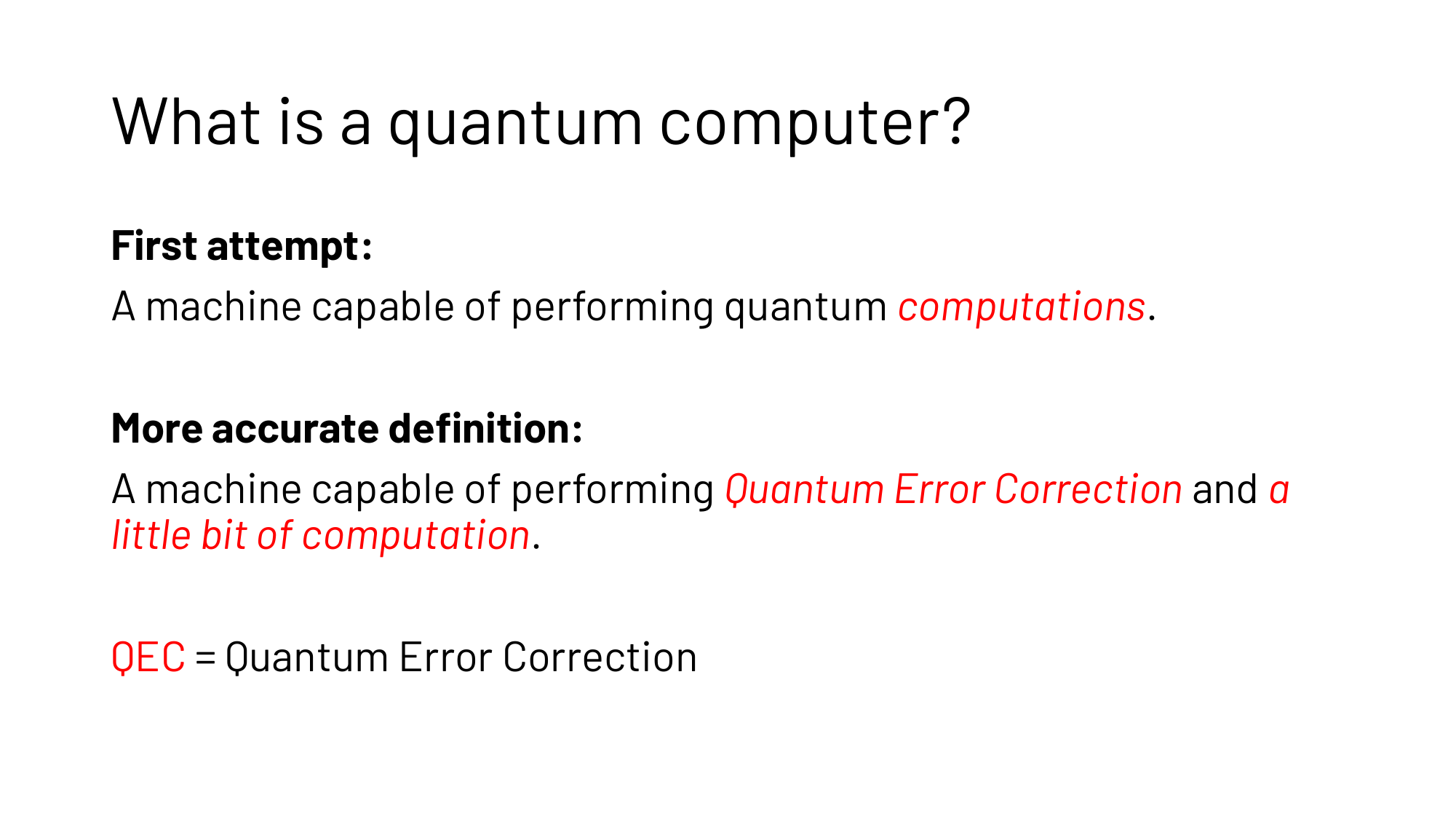

# What is a quantum computer?
First attempt:
A machine capable of performing quantum computations.

More accurate definition:
A machine capable of performing Quantum Error Correction and a little bit of computation.

QEC = Quantum Error Correction